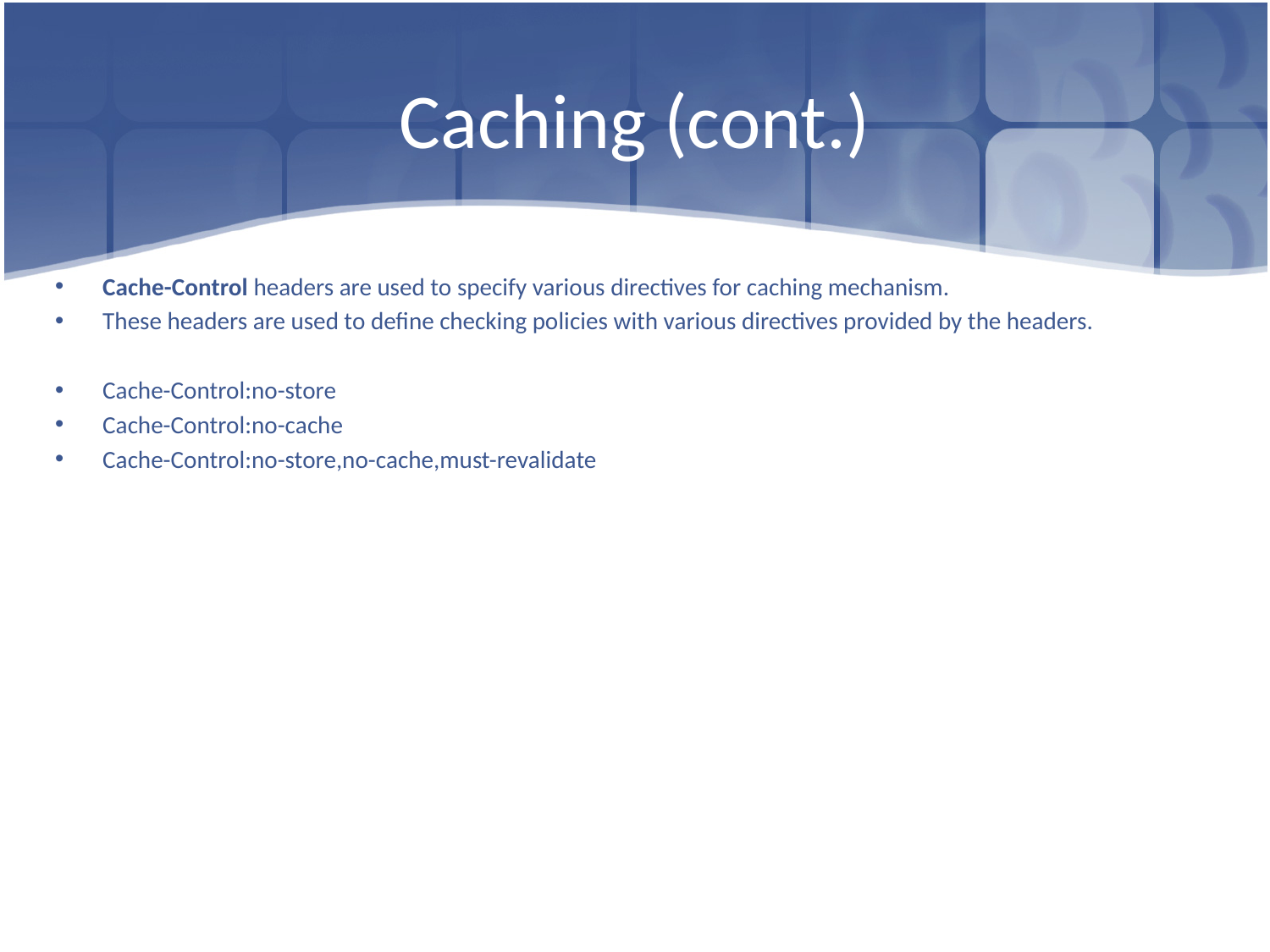

# Caching (cont.)
Cache-Control headers are used to specify various directives for caching mechanism.
These headers are used to define checking policies with various directives provided by the headers.

Cache-Control:no-store
Cache-Control:no-cache
Cache-Control:no-store,no-cache,must-revalidate